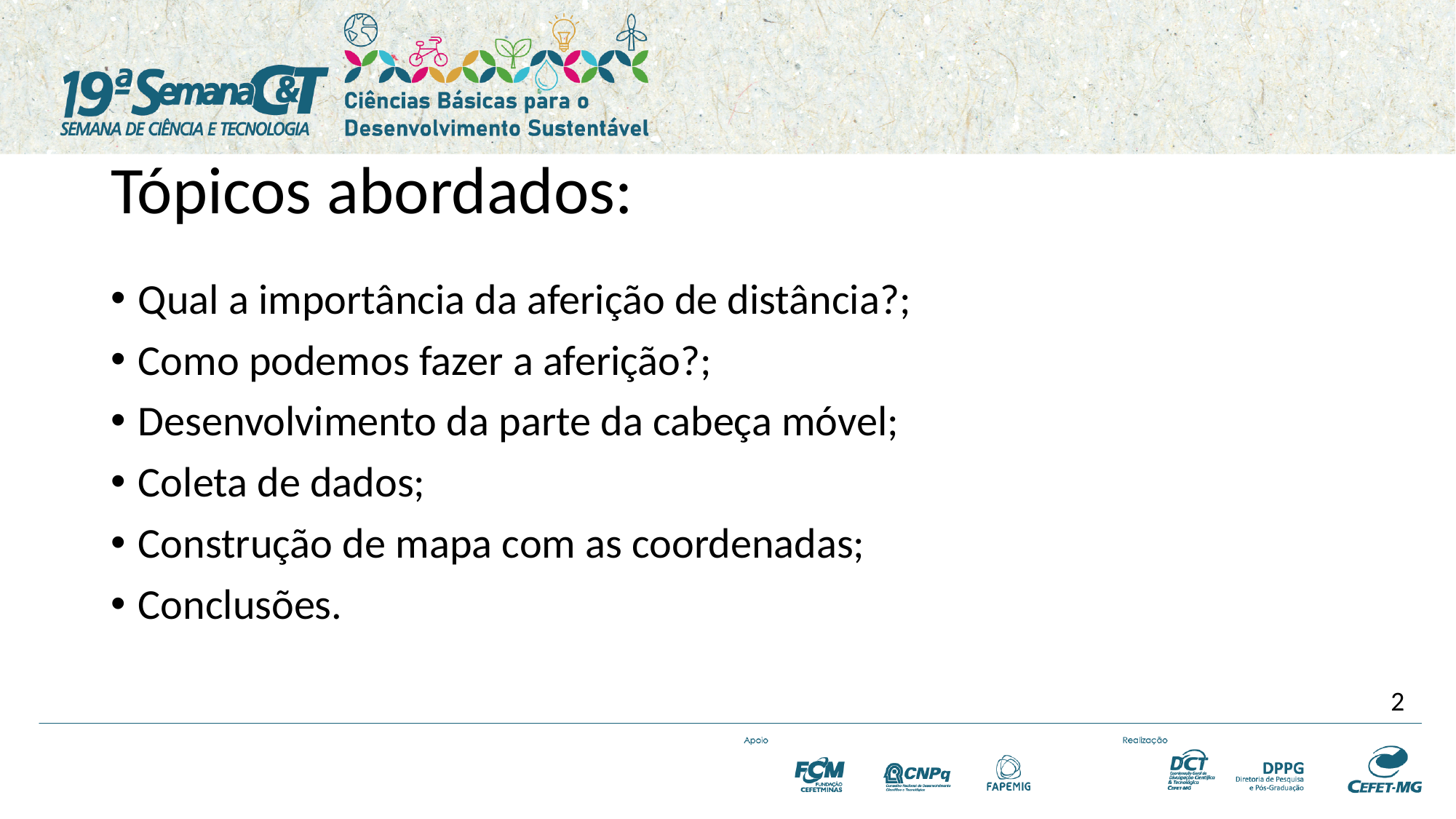

# Tópicos abordados:
Qual a importância da aferição de distância?;
Como podemos fazer a aferição?;
Desenvolvimento da parte da cabeça móvel;
Coleta de dados;
Construção de mapa com as coordenadas;
Conclusões.

2